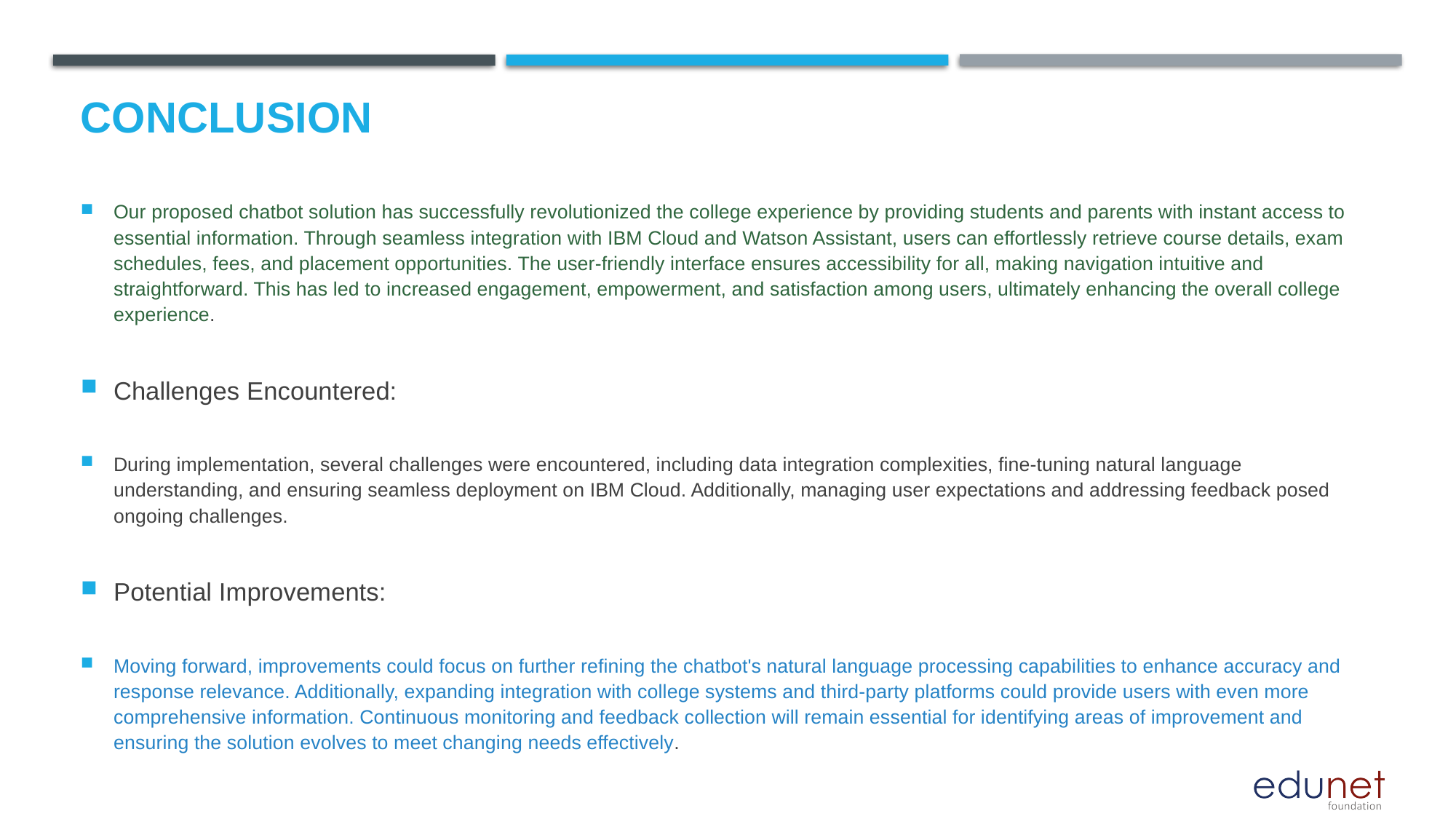

# Conclusion

Our proposed chatbot solution has successfully revolutionized the college experience by providing students and parents with instant access to essential information. Through seamless integration with IBM Cloud and Watson Assistant, users can effortlessly retrieve course details, exam schedules, fees, and placement opportunities. The user-friendly interface ensures accessibility for all, making navigation intuitive and straightforward. This has led to increased engagement, empowerment, and satisfaction among users, ultimately enhancing the overall college experience.

Challenges Encountered:

During implementation, several challenges were encountered, including data integration complexities, fine-tuning natural language understanding, and ensuring seamless deployment on IBM Cloud. Additionally, managing user expectations and addressing feedback posed ongoing challenges.

Potential Improvements:

Moving forward, improvements could focus on further refining the chatbot's natural language processing capabilities to enhance accuracy and response relevance. Additionally, expanding integration with college systems and third-party platforms could provide users with even more comprehensive information. Continuous monitoring and feedback collection will remain essential for identifying areas of improvement and ensuring the solution evolves to meet changing needs effectively.